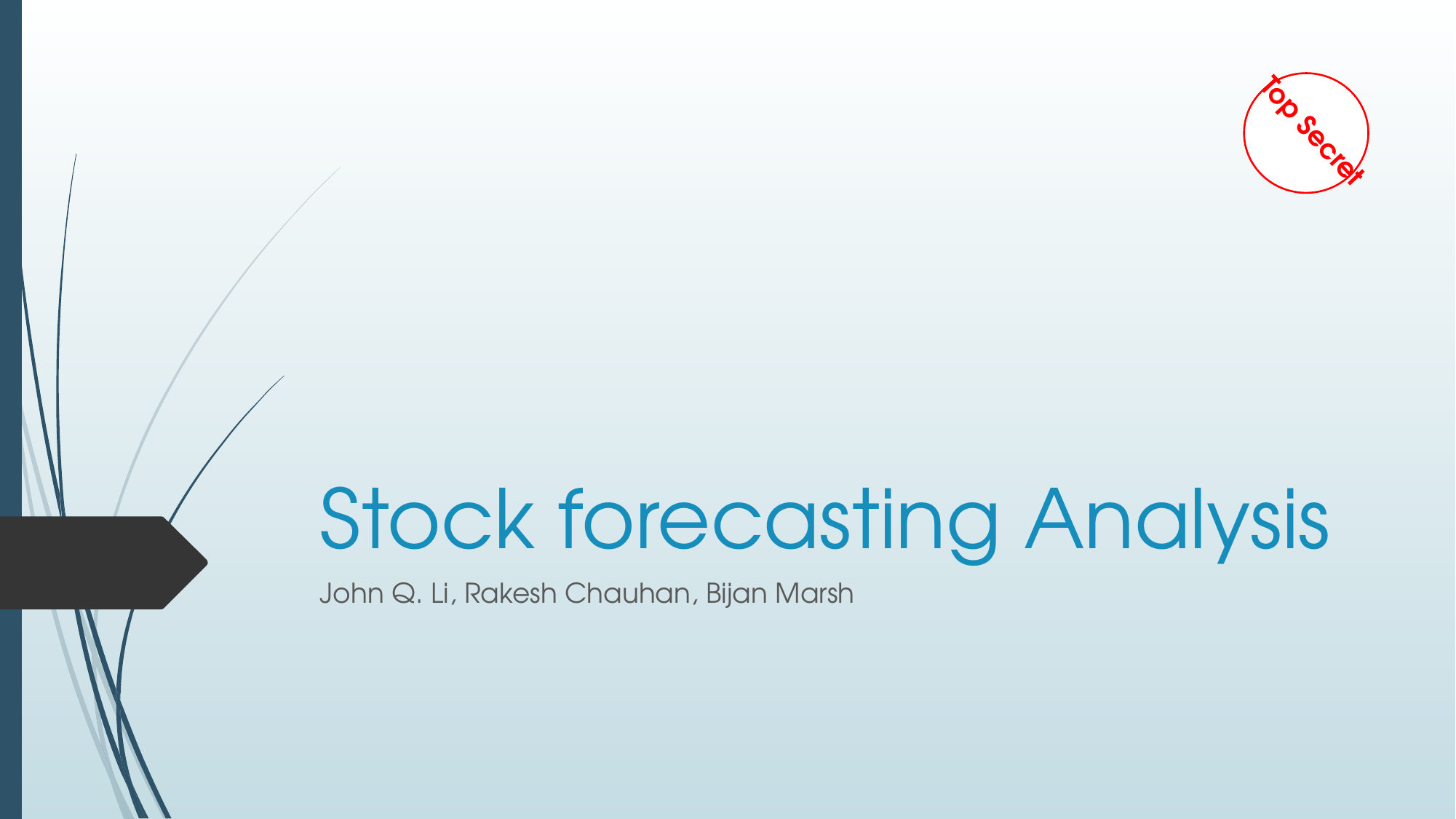

Top Secret
# Stock forecasting Analysis
John Q. Li, Rakesh Chauhan, Bijan Marsh